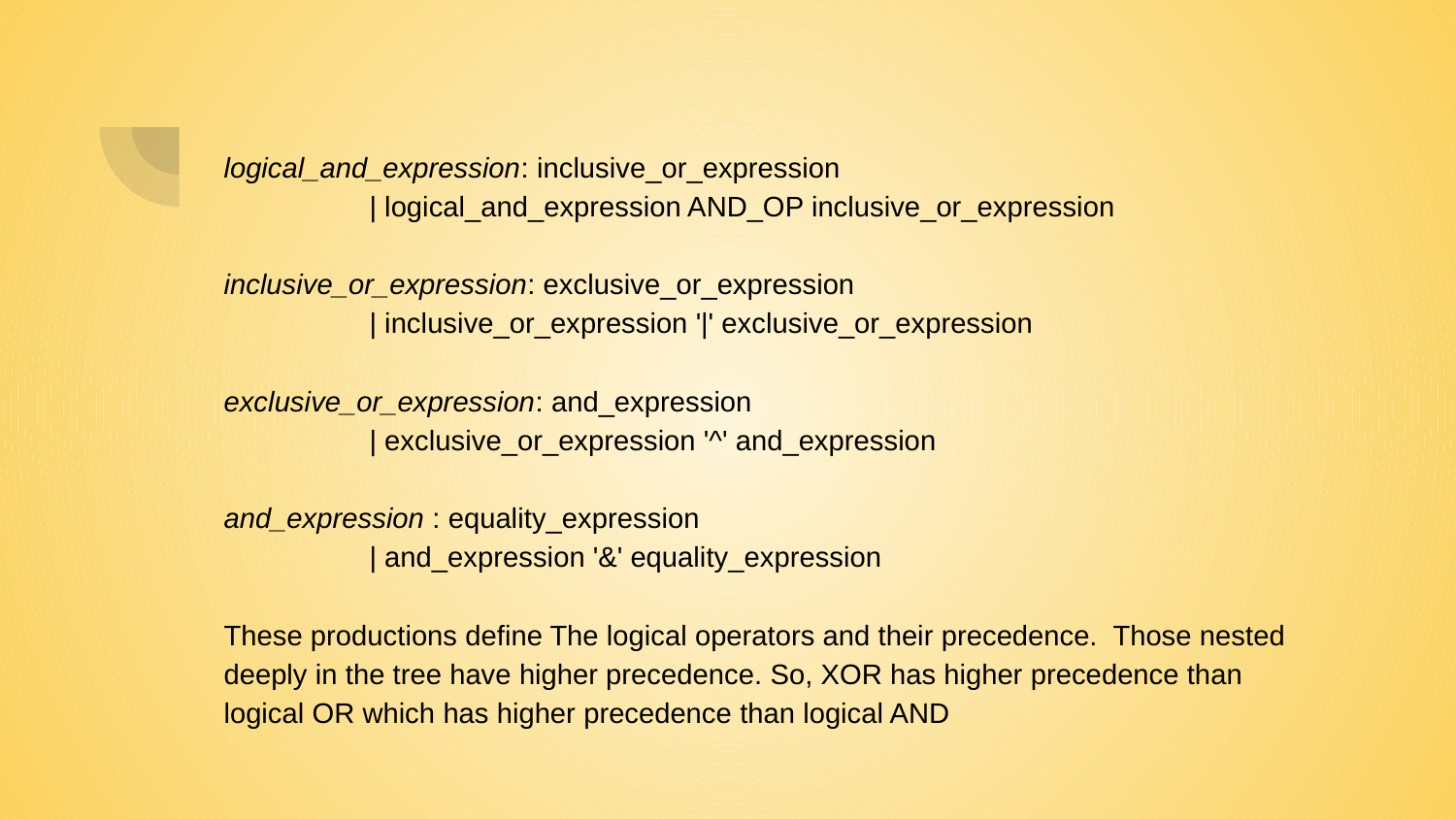

logical_and_expression: inclusive_or_expression
	| logical_and_expression AND_OP inclusive_or_expression

inclusive_or_expression: exclusive_or_expression
	| inclusive_or_expression '|' exclusive_or_expression

exclusive_or_expression: and_expression
	| exclusive_or_expression '^' and_expression

and_expression : equality_expression
	| and_expression '&' equality_expression

These productions define The logical operators and their precedence.  Those nested deeply in the tree have higher precedence. So, XOR has higher precedence than logical OR which has higher precedence than logical AND